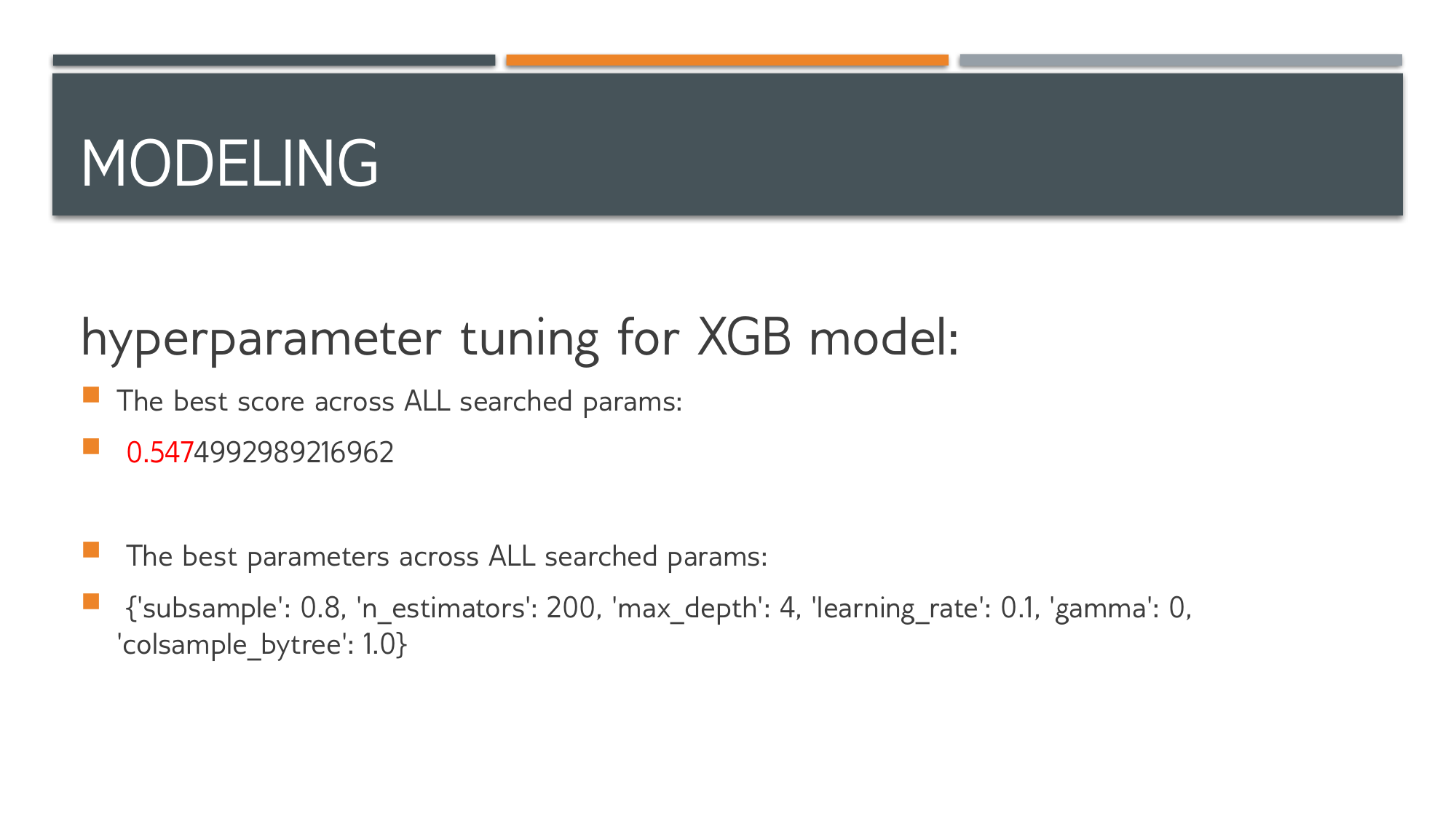

# Modeling
hyperparameter tuning for XGB model:
The best score across ALL searched params:
 0.5474992989216962

 The best parameters across ALL searched params:
 {'subsample': 0.8, 'n_estimators': 200, 'max_depth': 4, 'learning_rate': 0.1, 'gamma': 0, 'colsample_bytree': 1.0}